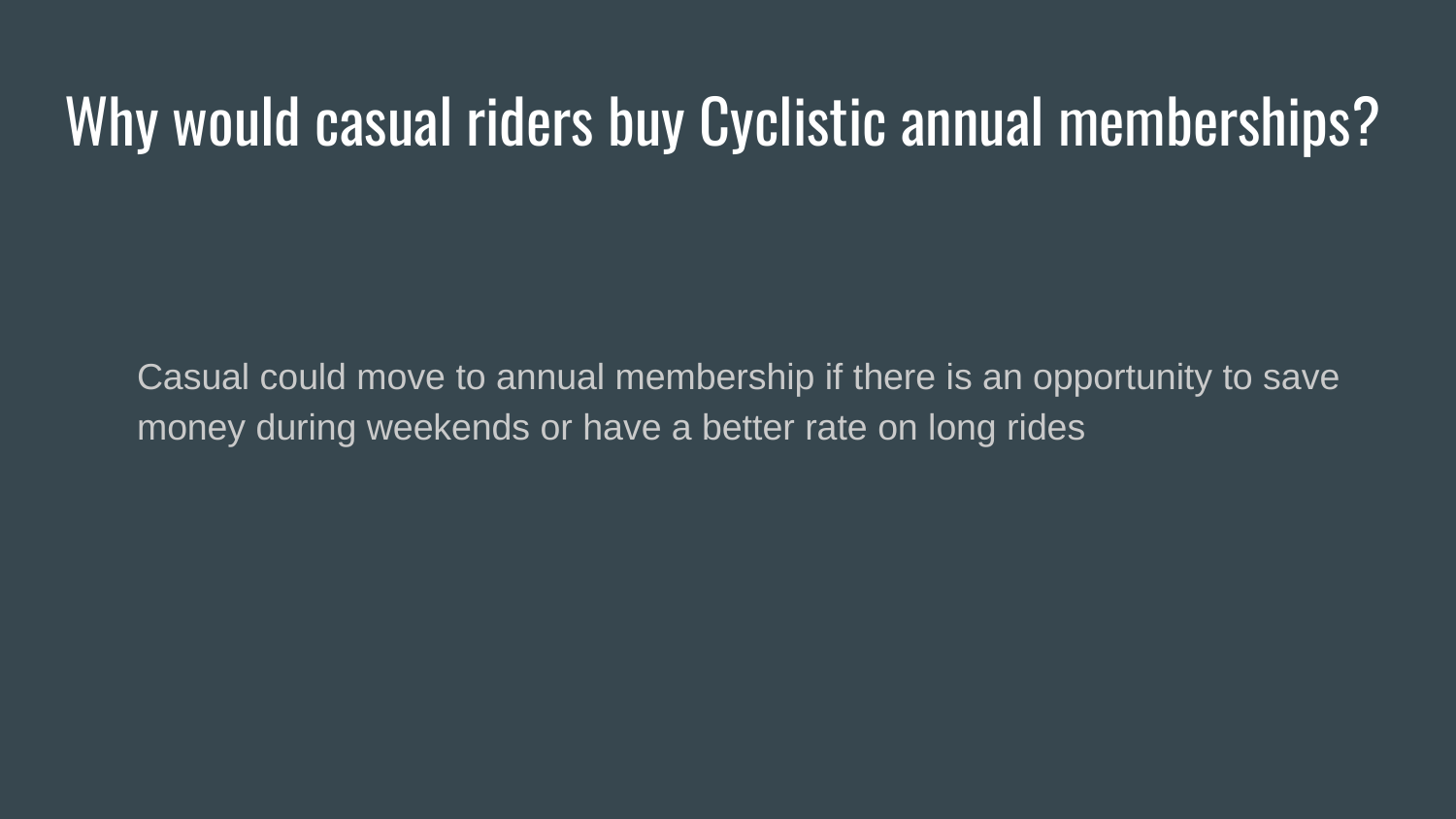

# Why would casual riders buy Cyclistic annual memberships?
Casual could move to annual membership if there is an opportunity to save money during weekends or have a better rate on long rides